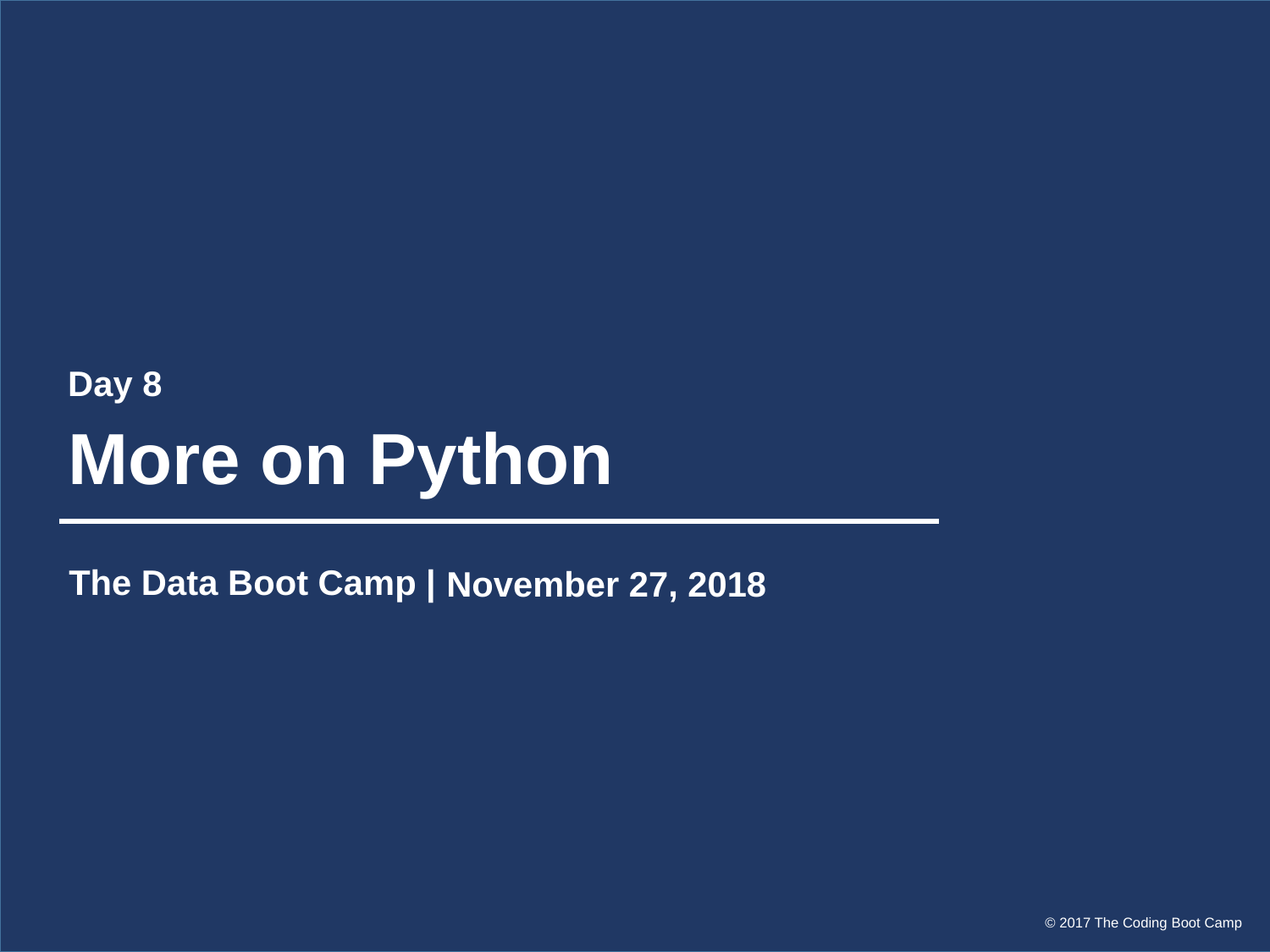

Day 8
# More on Python
The Data Boot Camp |
November 27, 2018